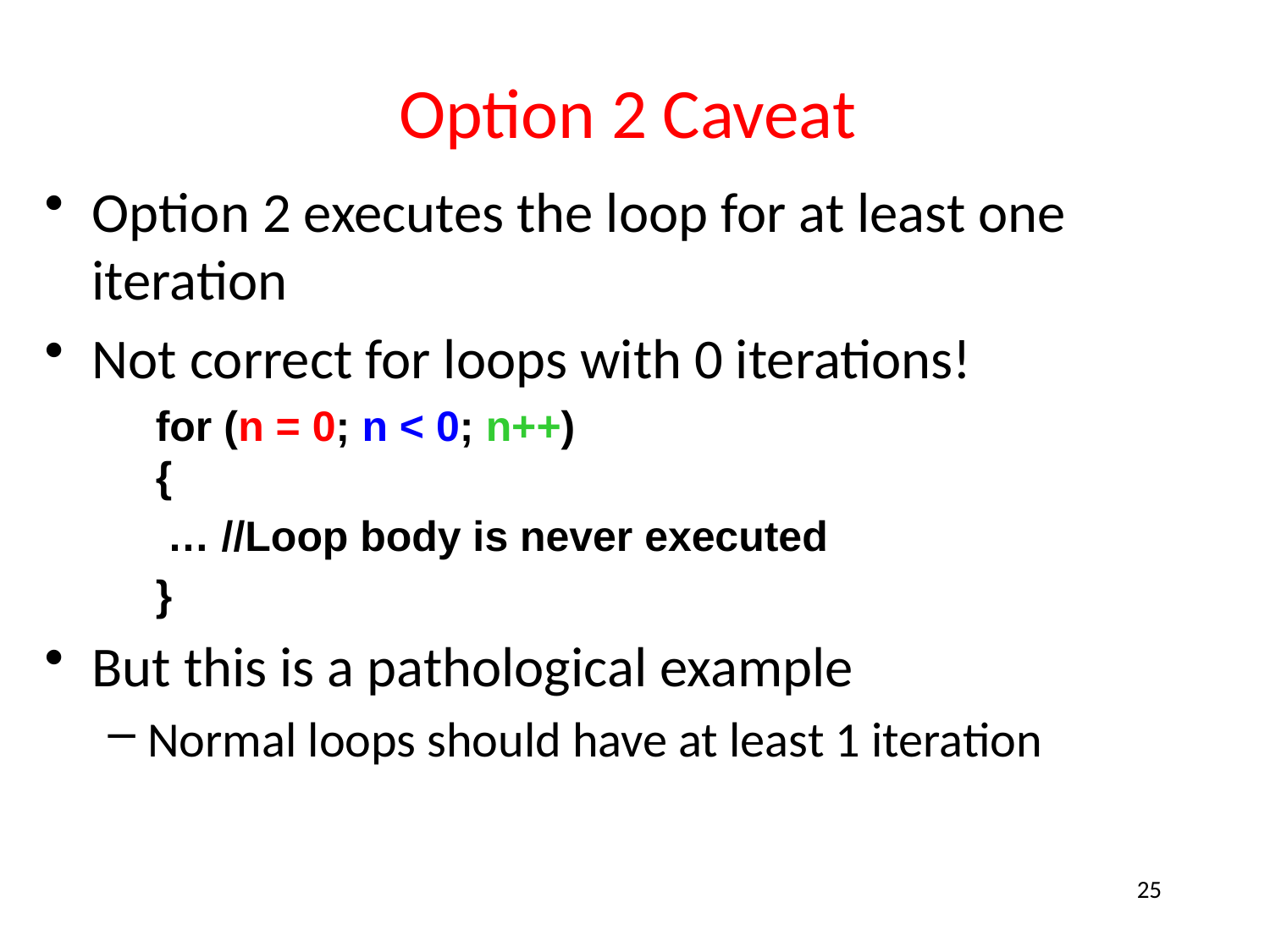

Option 2 Caveat
Option 2 executes the loop for at least one iteration
Not correct for loops with 0 iterations!
for (n = 0; n < 0; n++)
{
 … //Loop body is never executed
}
But this is a pathological example
Normal loops should have at least 1 iteration
25